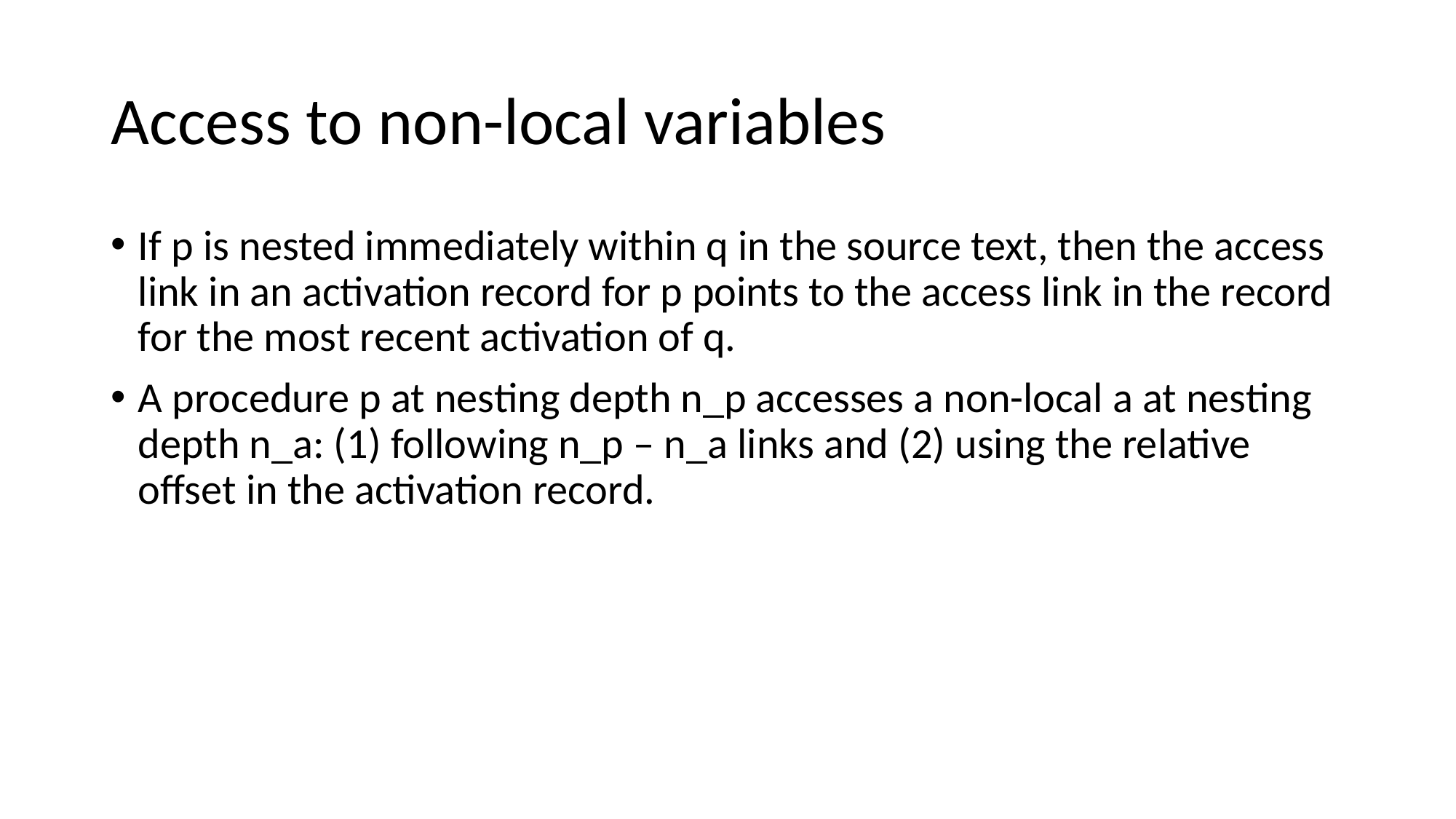

# Access to non-local variables
If p is nested immediately within q in the source text, then the access link in an activation record for p points to the access link in the record for the most recent activation of q.
A procedure p at nesting depth n_p accesses a non-local a at nesting depth n_a: (1) following n_p – n_a links and (2) using the relative offset in the activation record.